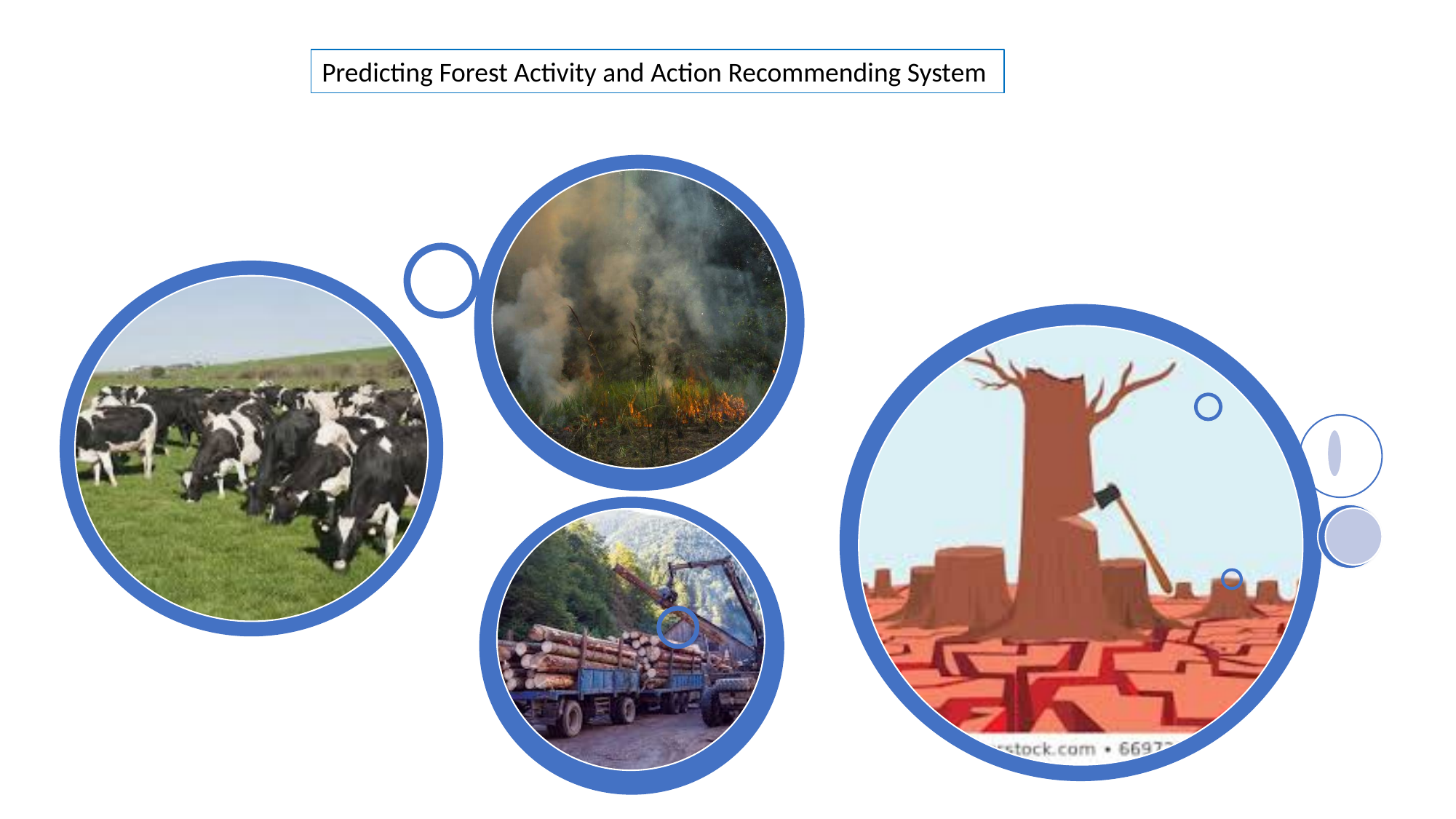

Predicting Forest Activity and Action Recommending System